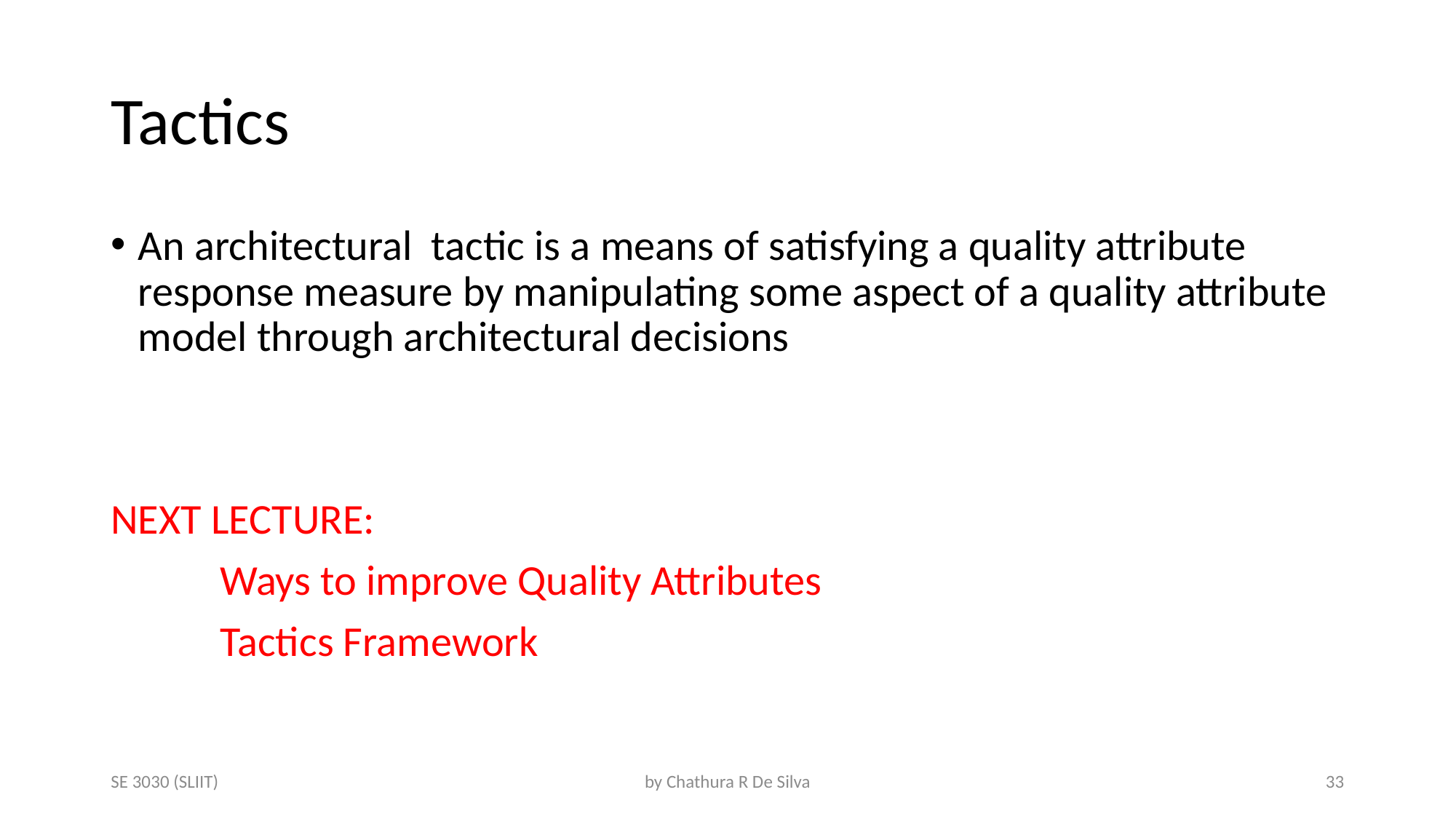

# Tactics
An architectural  tactic is a means of satisfying a quality attribute response measure by manipulating some aspect of a quality attribute model through architectural decisions

NEXT LECTURE:
	Ways to improve Quality Attributes
	Tactics Framework

SE 3030 (SLIIT)
by Chathura R De Silva
33